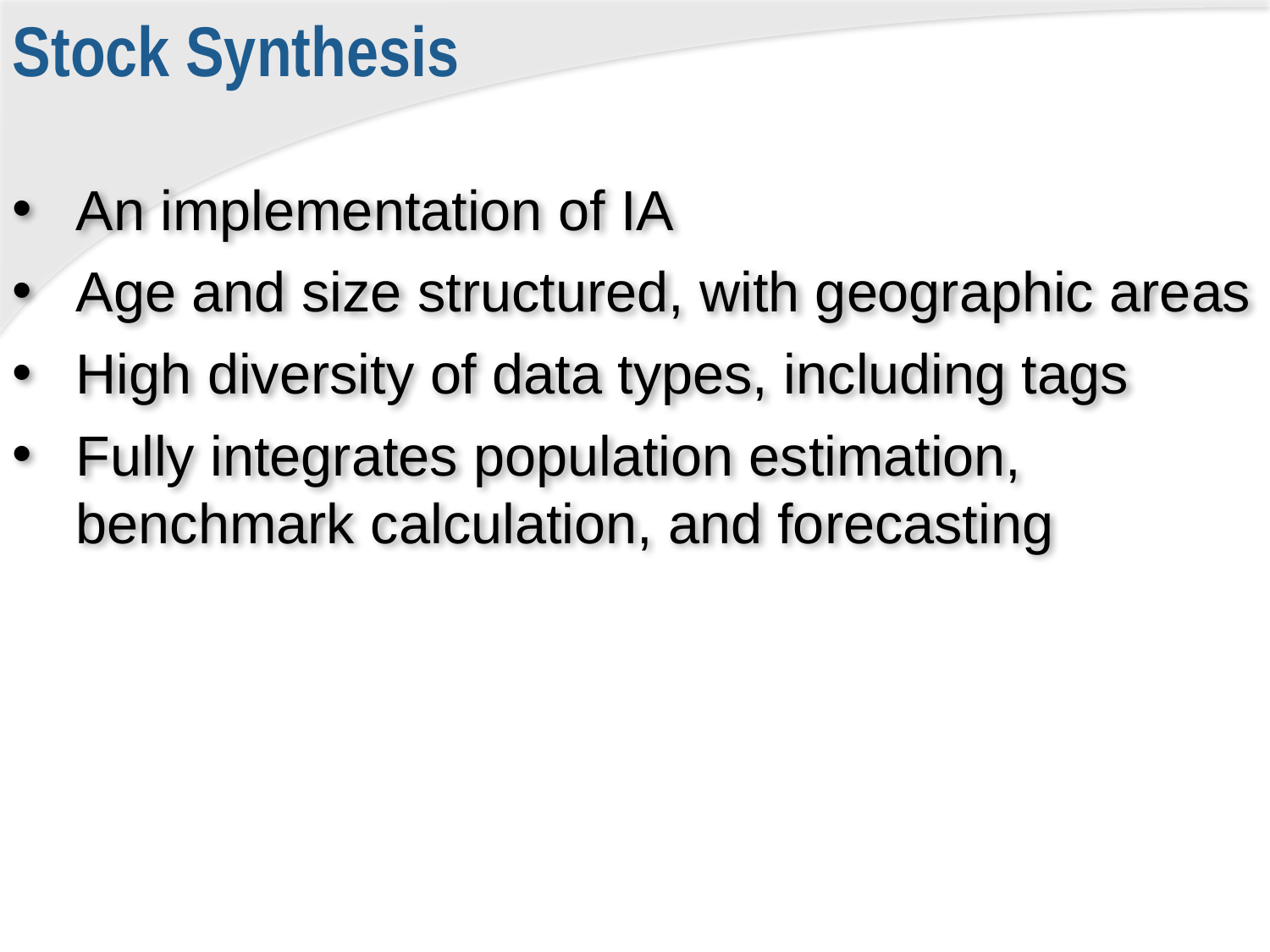

Stock Synthesis

An implementation of IA
Age and size structured, with geographic areas
High diversity of data types, including tags
Fully integrates population estimation, benchmark calculation, and forecasting